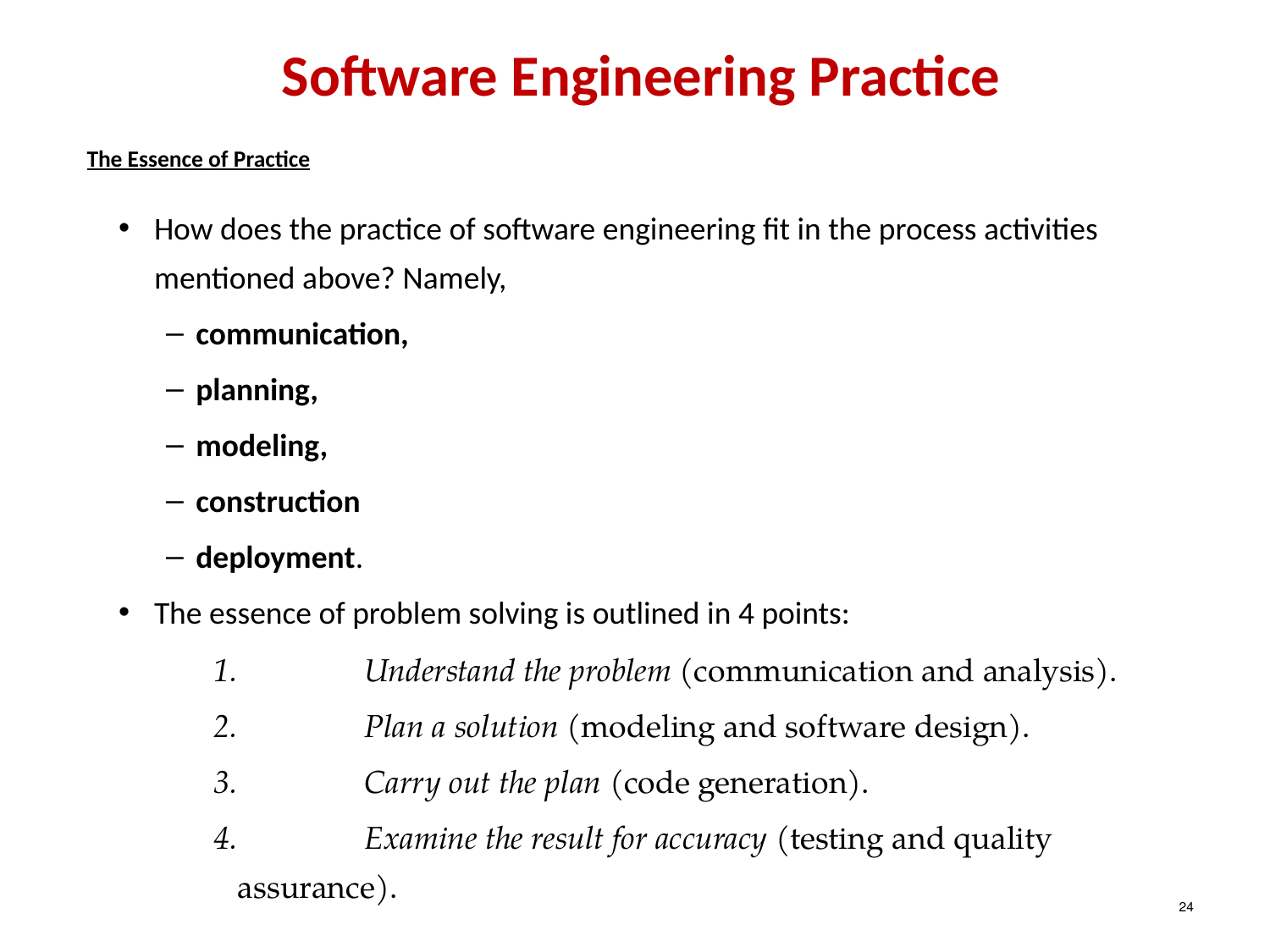

Software Engineering Practice
# The Essence of Practice
How does the practice of software engineering fit in the process activities mentioned above? Namely,
communication,
planning,
modeling,
construction
deployment.
The essence of problem solving is outlined in 4 points:
1.	Understand the problem (communication and analysis).
2.	Plan a solution (modeling and software design).
3.	Carry out the plan (code generation).
4.	Examine the result for accuracy (testing and quality assurance).

24